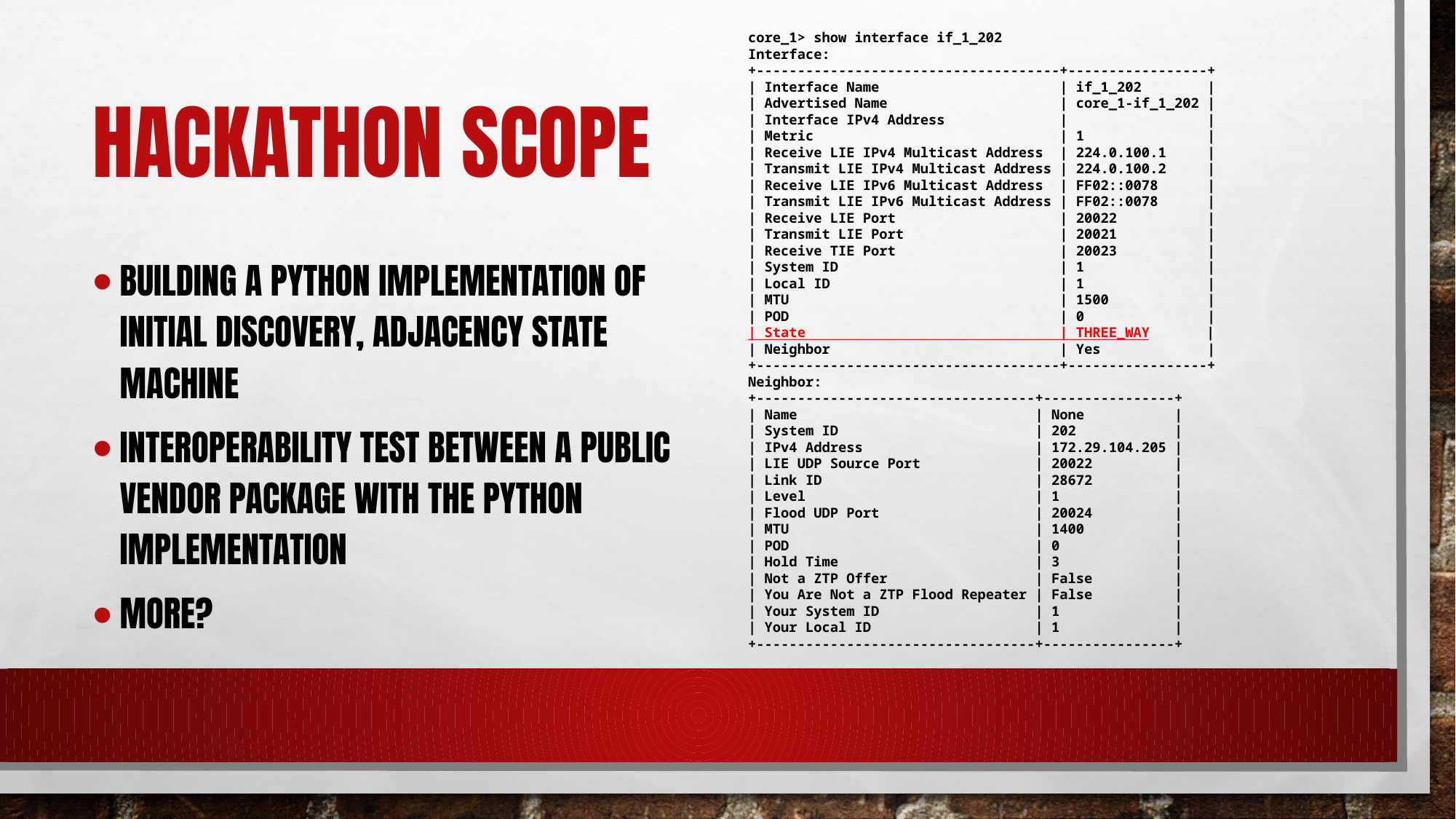

core_1> show interface if_1_202
Interface:
+-------------------------------------+-----------------+
| Interface Name                      | if_1_202        |
| Advertised Name                     | core_1-if_1_202 |
| Interface IPv4 Address              |                 |
| Metric                              | 1               |
| Receive LIE IPv4 Multicast Address  | 224.0.100.1     |
| Transmit LIE IPv4 Multicast Address | 224.0.100.2     |
| Receive LIE IPv6 Multicast Address  | FF02::0078      |
| Transmit LIE IPv6 Multicast Address | FF02::0078      |
| Receive LIE Port                    | 20022           |
| Transmit LIE Port                   | 20021           |
| Receive TIE Port                    | 20023           |
| System ID                           | 1               |
| Local ID                            | 1               |
| MTU                                 | 1500            |
| POD                                 | 0               |
| State                               | THREE_WAY       |
| Neighbor                            | Yes             |
+-------------------------------------+-----------------+
Neighbor:
+----------------------------------+----------------+
| Name                             | None           |
| System ID                        | 202            |
| IPv4 Address                     | 172.29.104.205 |
| LIE UDP Source Port              | 20022          |
| Link ID                          | 28672          |
| Level                            | 1              |
| Flood UDP Port                   | 20024          |
| MTU                              | 1400           |
| POD                              | 0              |
| Hold Time                        | 3              |
| Not a ZTP Offer                  | False          |
| You Are Not a ZTP Flood Repeater | False          |
| Your System ID                   | 1              |
| Your Local ID                    | 1              |
+----------------------------------+----------------+
# Hackathon scope
Building a python implementation of initial discovery, adjacency state machine
Interoperability test between a public vendor package with the python implementation
More?